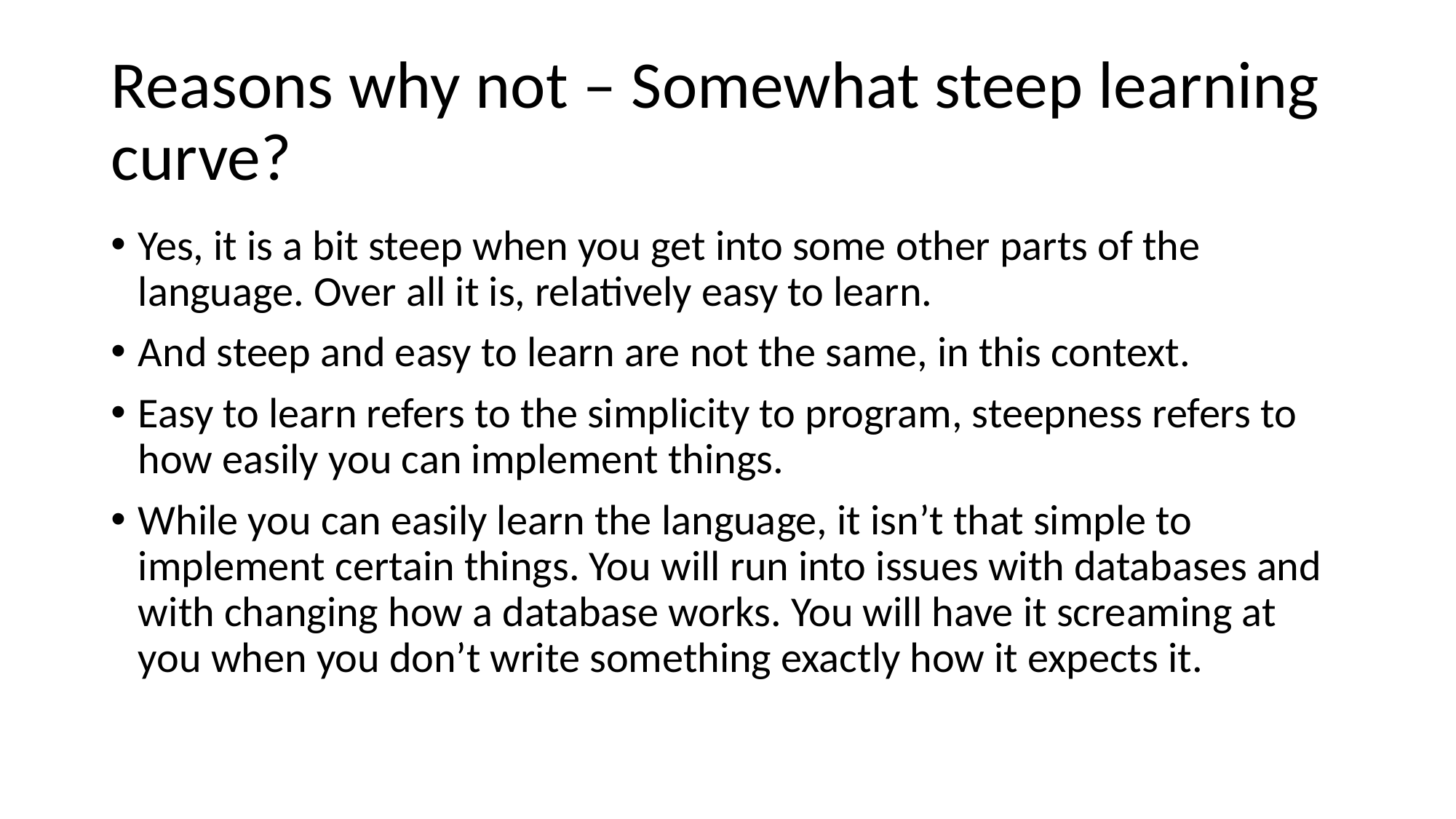

# Reasons why not – Somewhat steep learning curve?
Yes, it is a bit steep when you get into some other parts of the language. Over all it is, relatively easy to learn.
And steep and easy to learn are not the same, in this context.
Easy to learn refers to the simplicity to program, steepness refers to how easily you can implement things.
While you can easily learn the language, it isn’t that simple to implement certain things. You will run into issues with databases and with changing how a database works. You will have it screaming at you when you don’t write something exactly how it expects it.